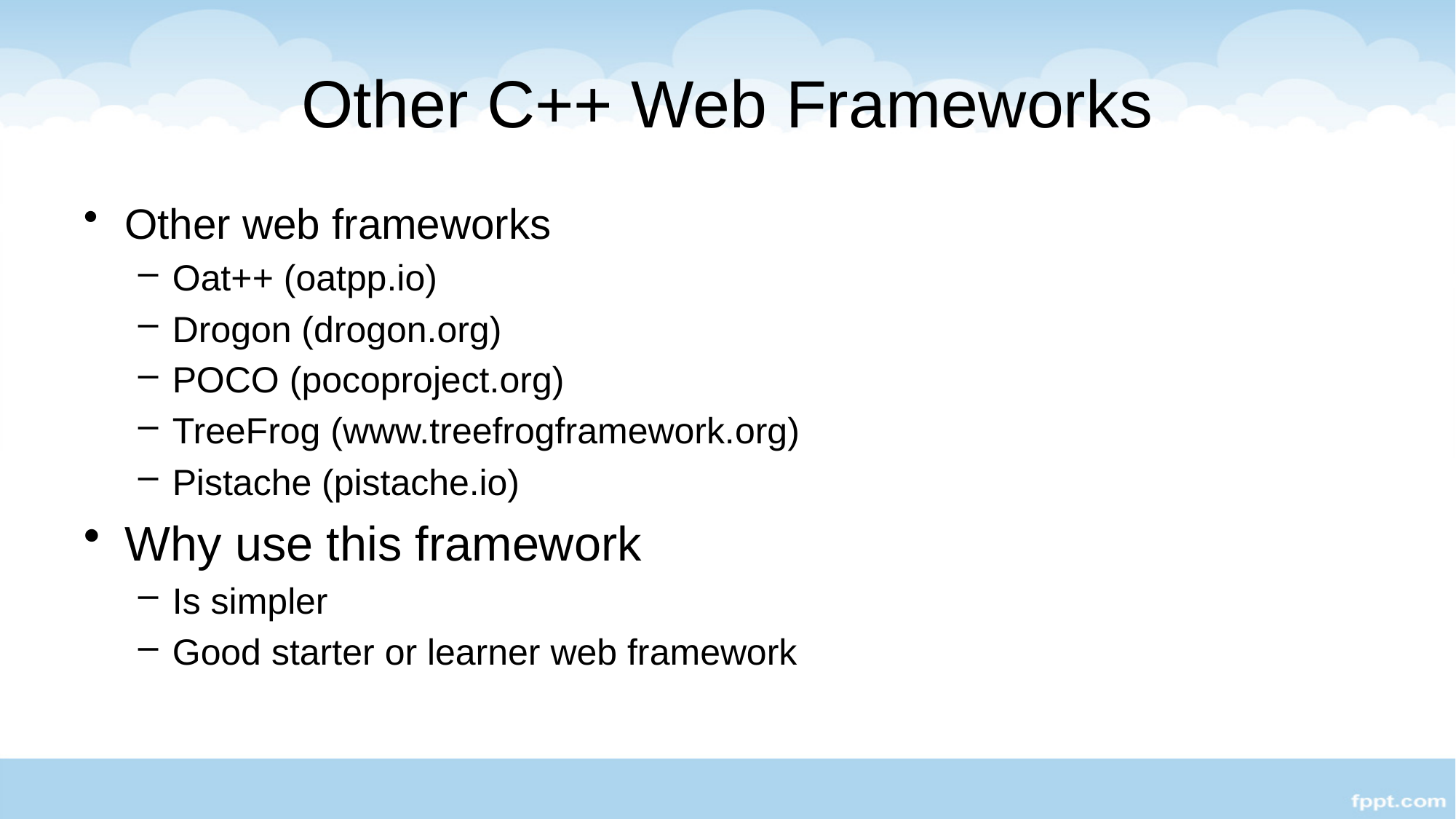

# Other C++ Web Frameworks
Other web frameworks
Oat++ (oatpp.io)
Drogon (drogon.org)
POCO (pocoproject.org)
TreeFrog (www.treefrogframework.org)
Pistache (pistache.io)
Why use this framework
Is simpler
Good starter or learner web framework